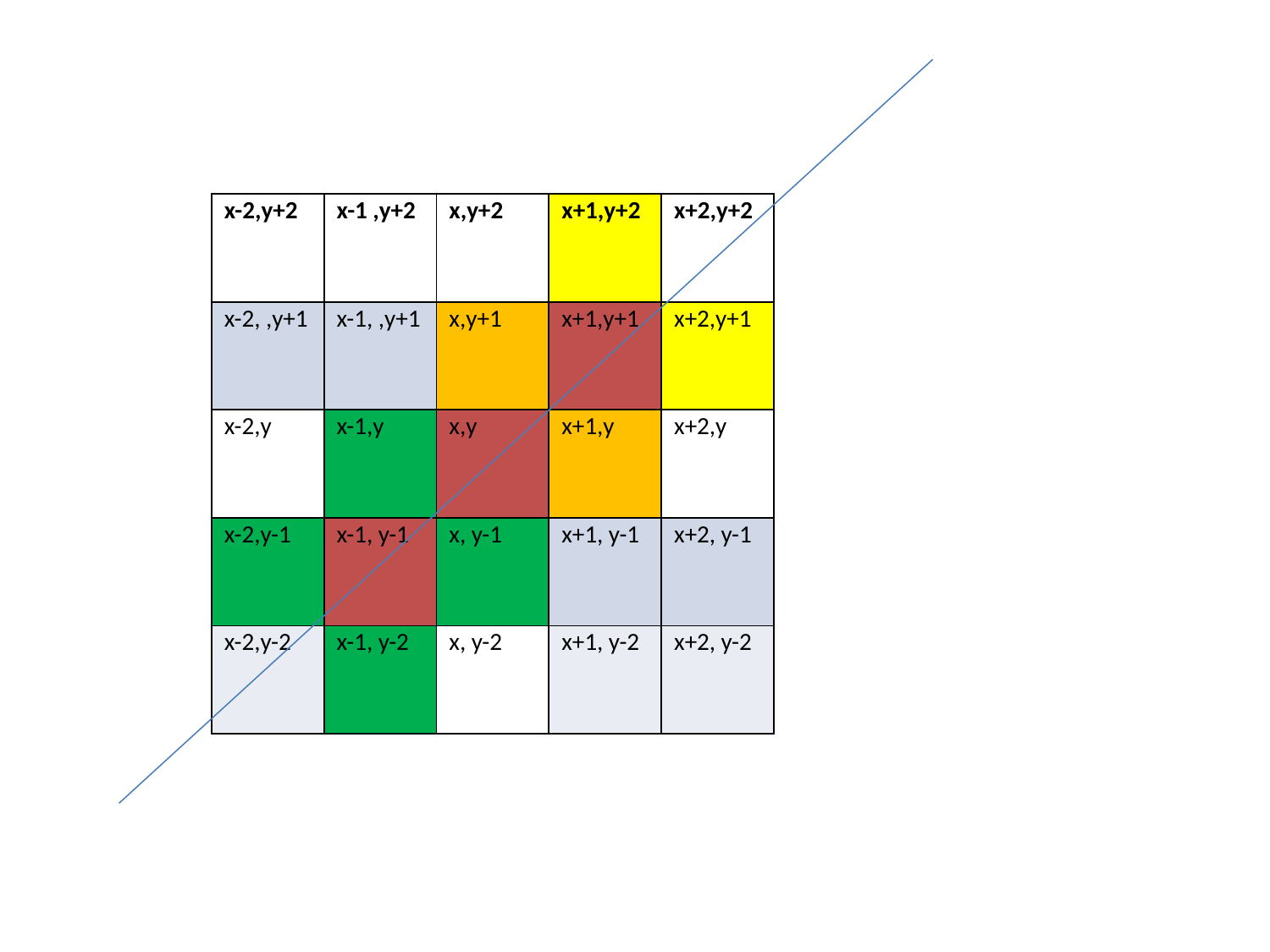

| x-2,y+2 | x-1 ,y+2 | x,y+2 | x+1,y+2 | x+2,y+2 |
| --- | --- | --- | --- | --- |
| x-2, ,y+1 | x-1, ,y+1 | x,y+1 | x+1,y+1 | x+2,y+1 |
| x-2,y | x-1,y | x,y | x+1,y | x+2,y |
| x-2,y-1 | x-1, y-1 | x, y-1 | x+1, y-1 | x+2, y-1 |
| x-2,y-2 | x-1, y-2 | x, y-2 | x+1, y-2 | x+2, y-2 |